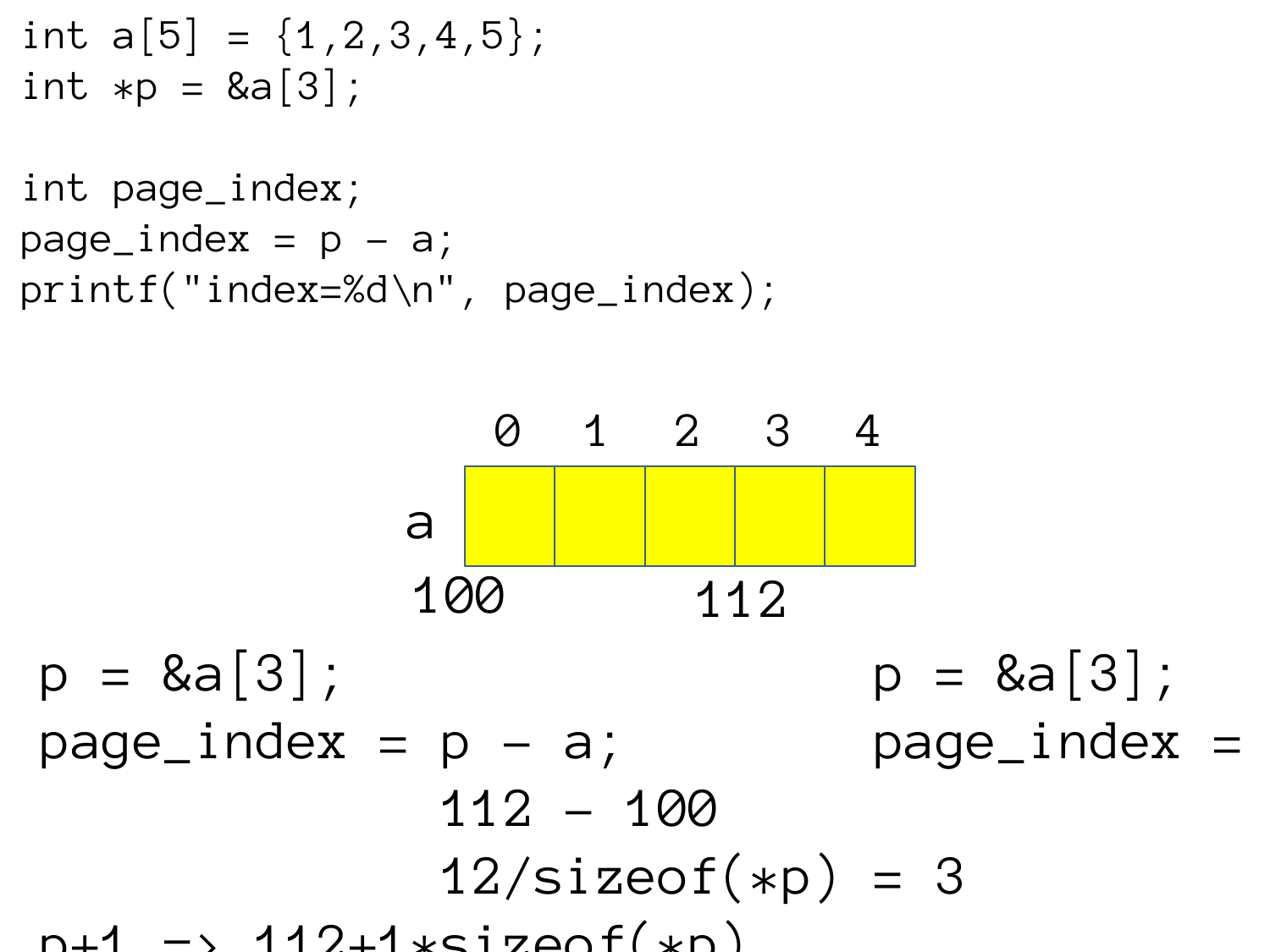

int a[5] = {1,2,3,4,5};
int *p = &a[3];

int page_index;
page_index = p - a;
printf("index=%d\n", page_index);
0
1
2
3
4

a
100
112
p = &a[3];
page_index = &a[3] - &a[0];
             &*(a+3) - &*(a+0)
             a+3-a
             3
p = &a[3];
page_index = p - a;
             112 - 100
             12/sizeof(*p) = 3
p+1 => 112+1*sizeof(*p)